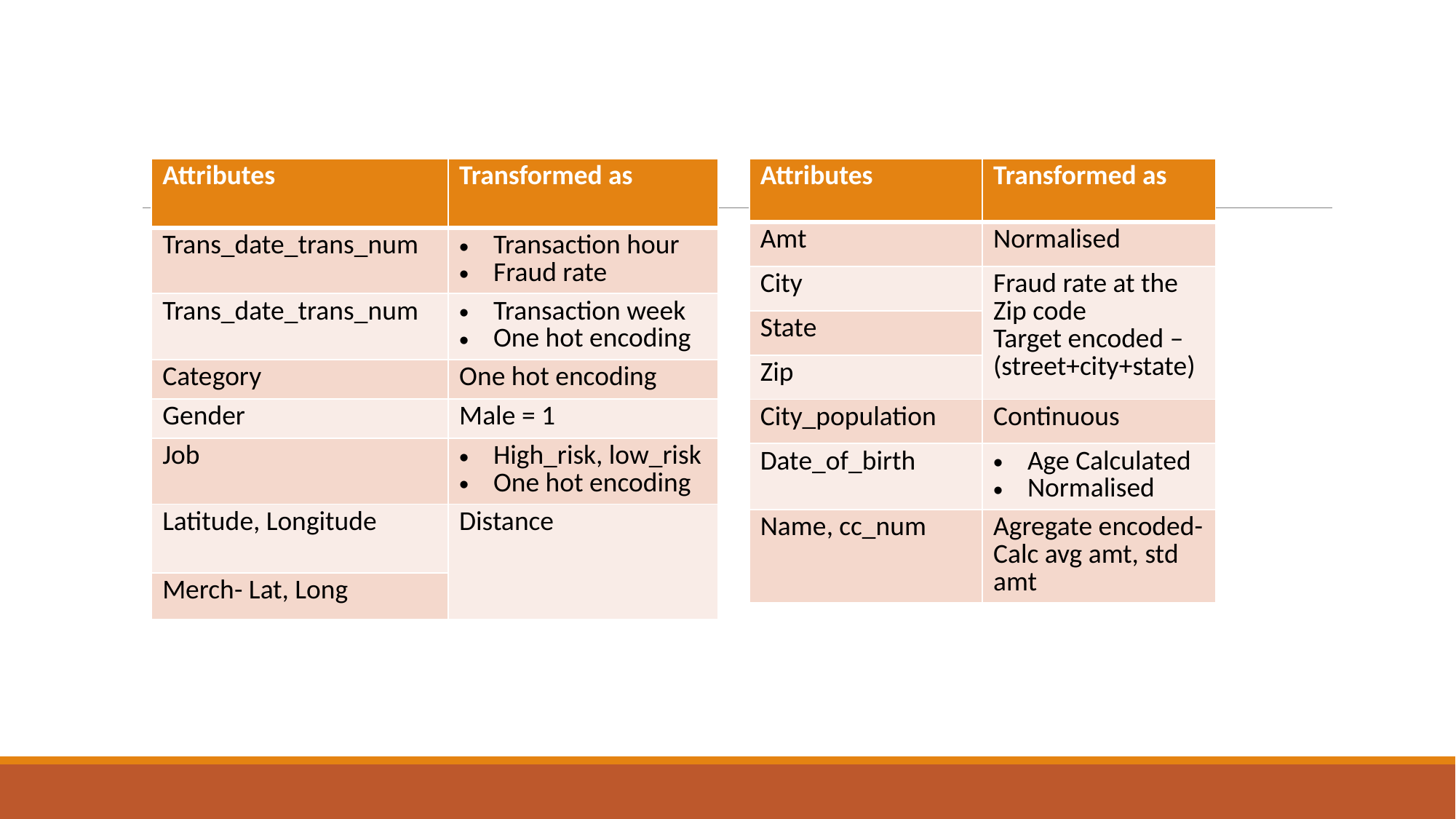

| Attributes | Transformed as |
| --- | --- |
| Trans\_date\_trans\_num | Transaction hour Fraud rate |
| Trans\_date\_trans\_num | Transaction week One hot encoding |
| Category | One hot encoding |
| Gender | Male = 1 |
| Job | High\_risk, low\_risk One hot encoding |
| Latitude, Longitude | Distance |
| Merch- Lat, Long | Float |
| Attributes | Transformed as |
| --- | --- |
| Amt | Normalised |
| City | Fraud rate at the Zip code Target encoded – (street+city+state) |
| State | Object |
| Zip | Object |
| City\_population | Continuous |
| Date\_of\_birth | Age Calculated Normalised |
| Name, cc\_num | Agregate encoded- Calc avg amt, std amt |